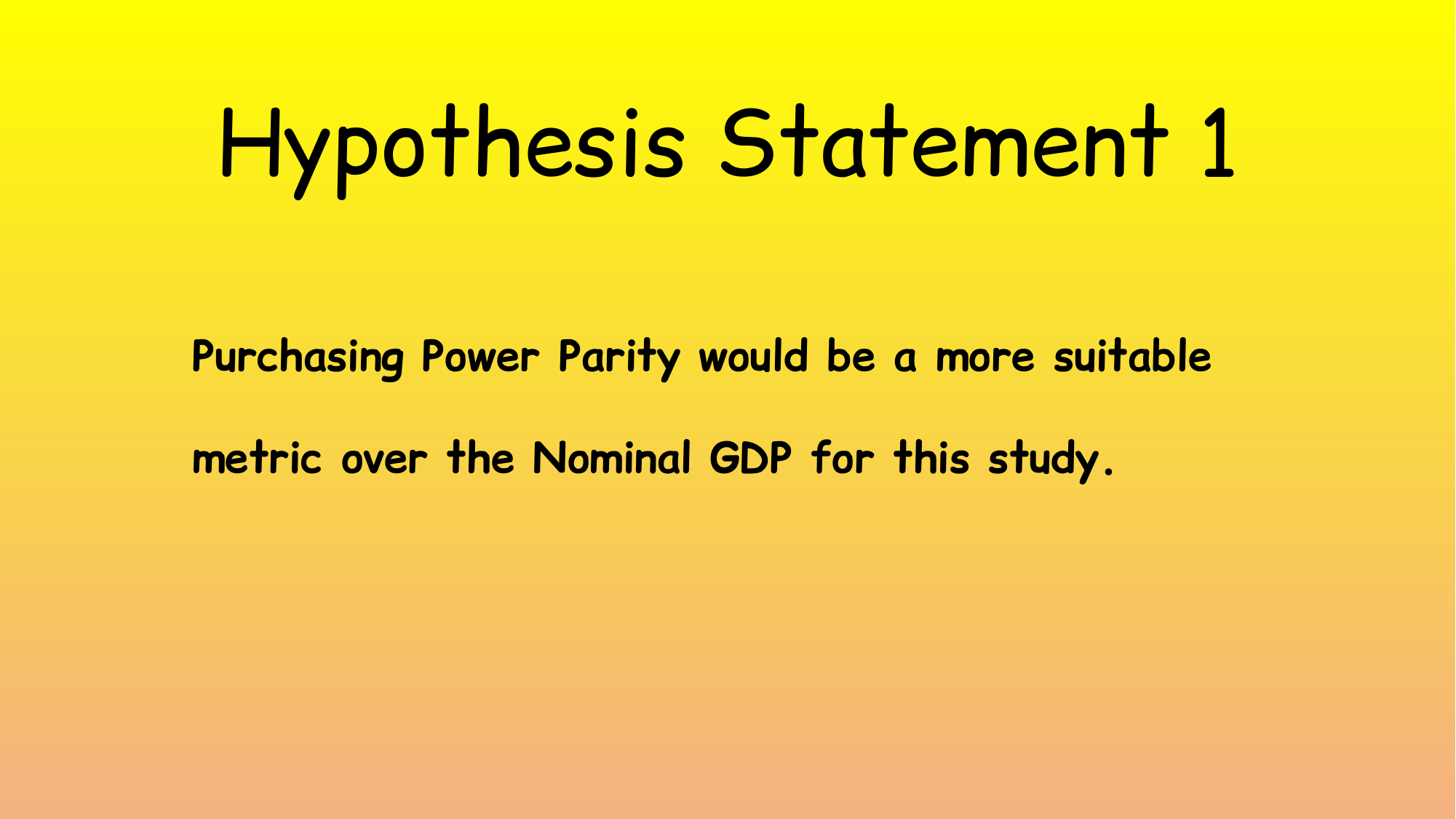

# Hypothesis Statement 1
Purchasing Power Parity would be a more suitable metric over the Nominal GDP for this study.